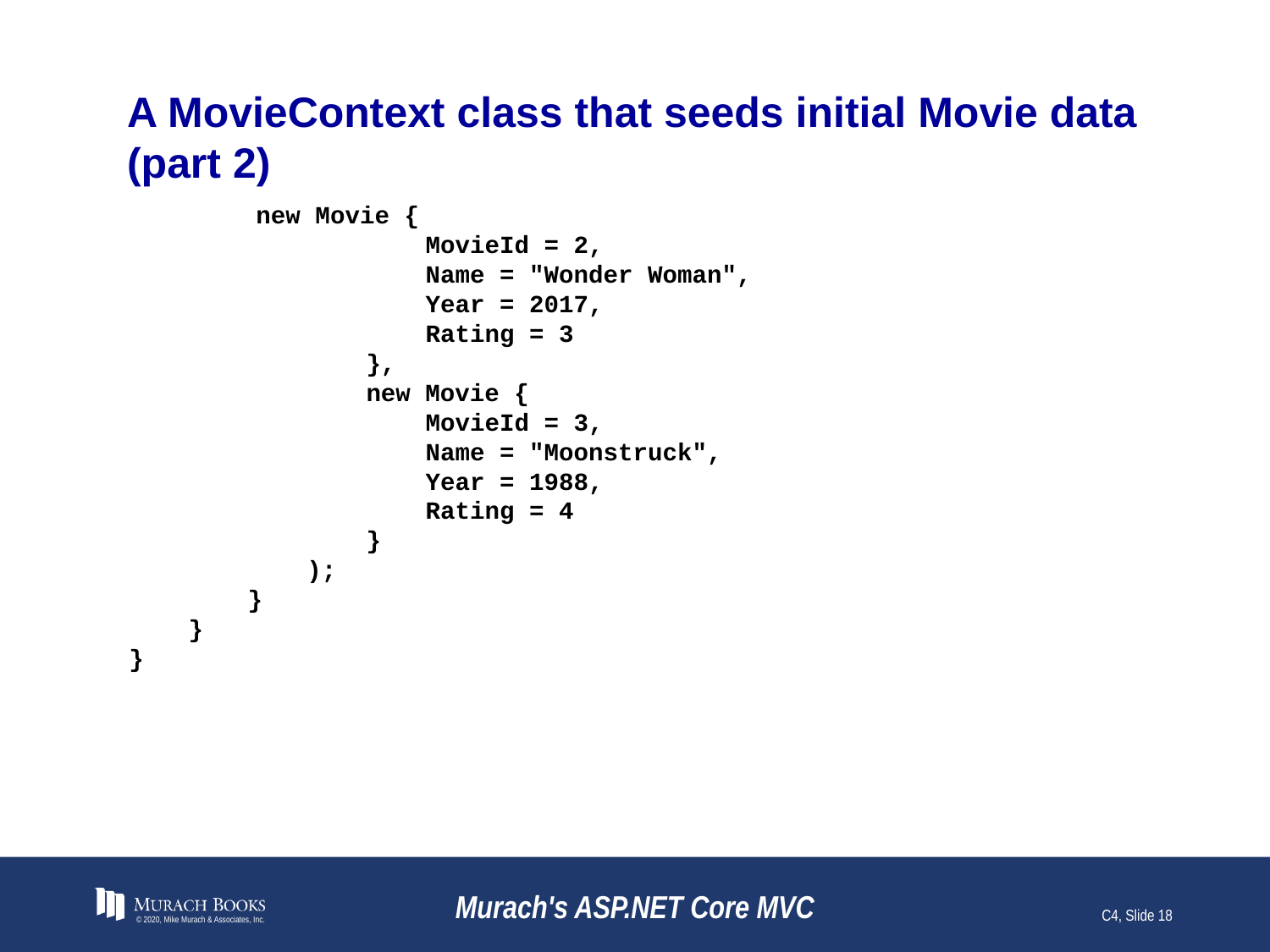

# A MovieContext class that seeds initial Movie data (part 2)
 	new Movie {
                    MovieId = 2,
                    Name = "Wonder Woman",
                    Year = 2017,
                    Rating = 3
                },
                new Movie {
                    MovieId = 3,
                    Name = "Moonstruck",
                    Year = 1988,
                    Rating = 4
                }
            );
        }
    }
}
© 2020, Mike Murach & Associates, Inc.
Murach's ASP.NET Core MVC

C4, Slide 18